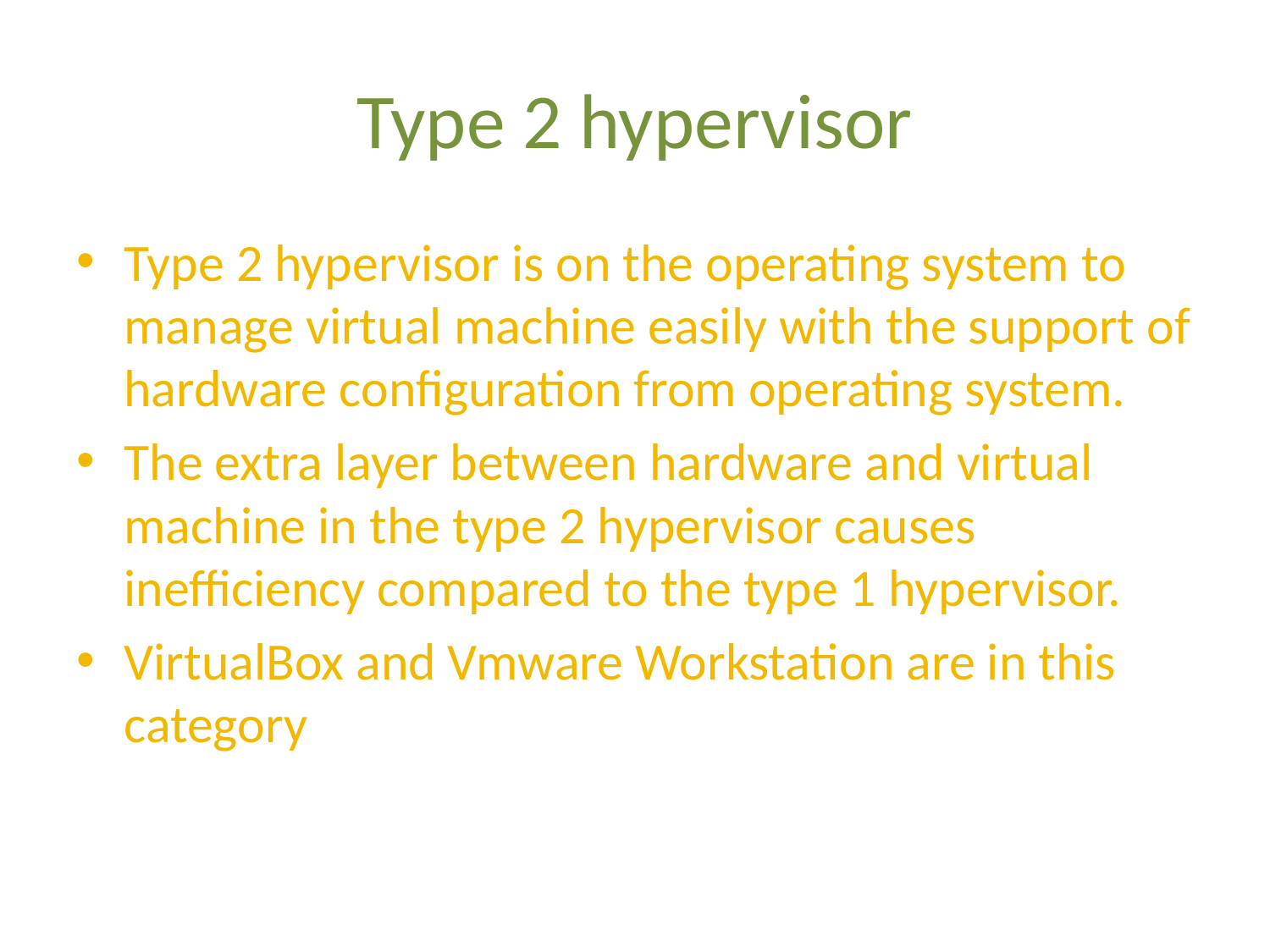

# Type 2 hypervisor
Type 2 hypervisor is on the operating system to manage virtual machine easily with the support of hardware configuration from operating system.
The extra layer between hardware and virtual machine in the type 2 hypervisor causes inefficiency compared to the type 1 hypervisor.
VirtualBox and Vmware Workstation are in this category